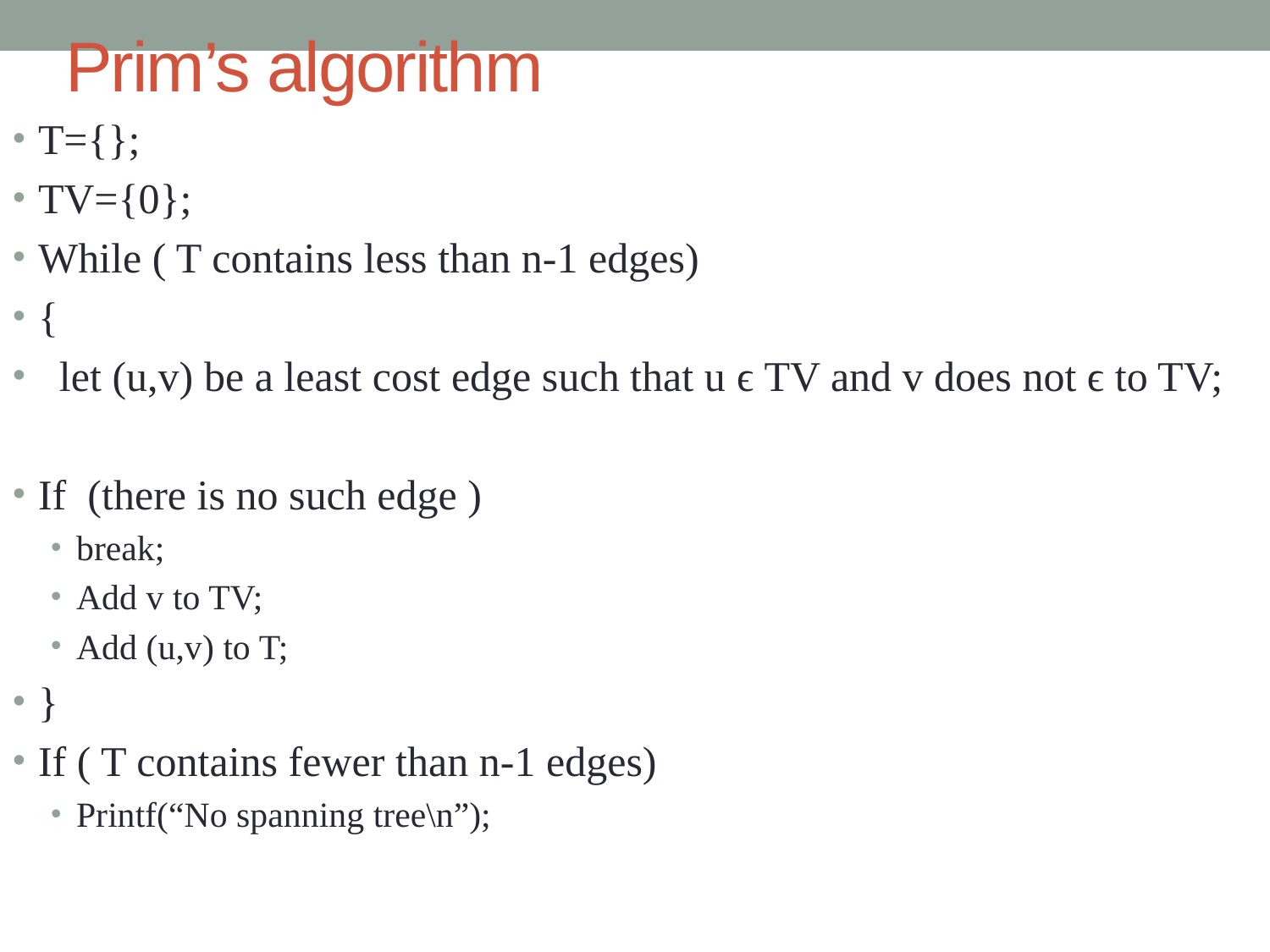

# Prim’s algorithm
T={};
TV={0};
While ( T contains less than n-1 edges)
{
  let (u,v) be a least cost edge such that u ϵ TV and v does not ϵ to TV;

If  (there is no such edge )
break;
Add v to TV;
Add (u,v) to T;
}
If ( T contains fewer than n-1 edges)
Printf(“No spanning tree\n”);